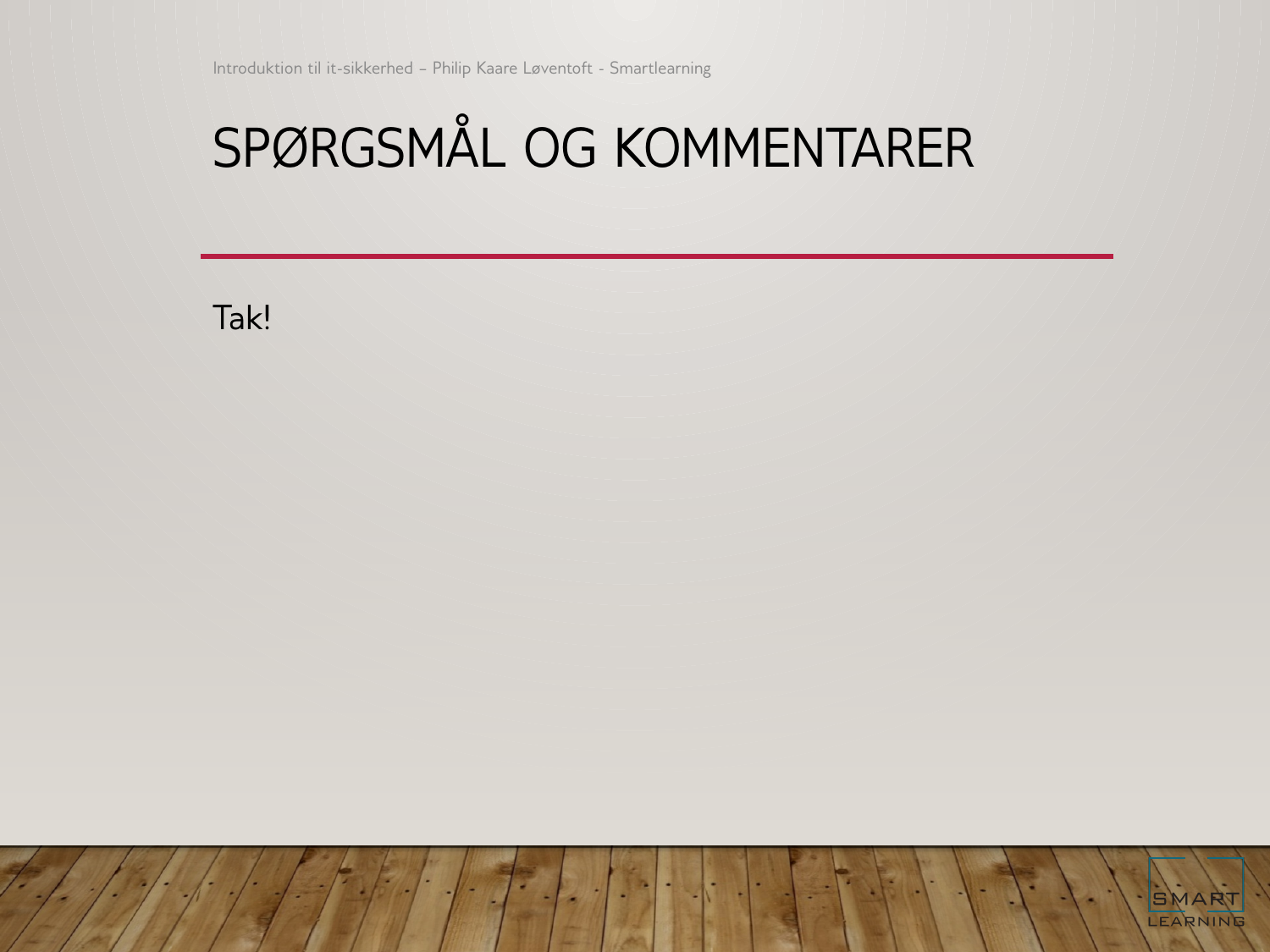

Introduktion til it-sikkerhed – Philip Kaare Løventoft - Smartlearning
# Spørgsmål og kommentarer
Tak!